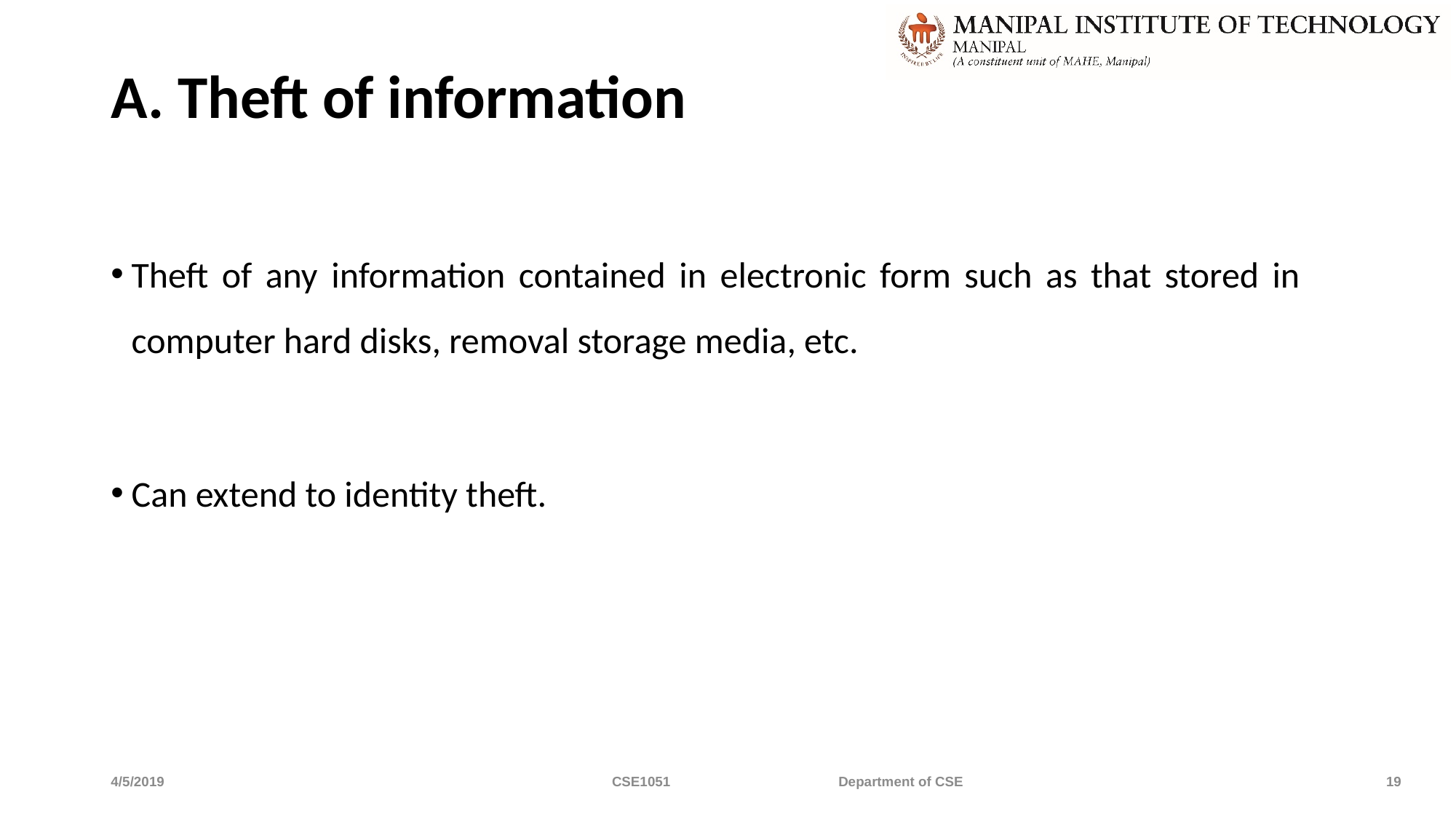

# A. Theft of information

Theft of any information contained in electronic form such as that stored in computer hard disks, removal storage media, etc.

Can extend to identity theft.
4/5/2019
CSE1051                                            Department of CSE
19